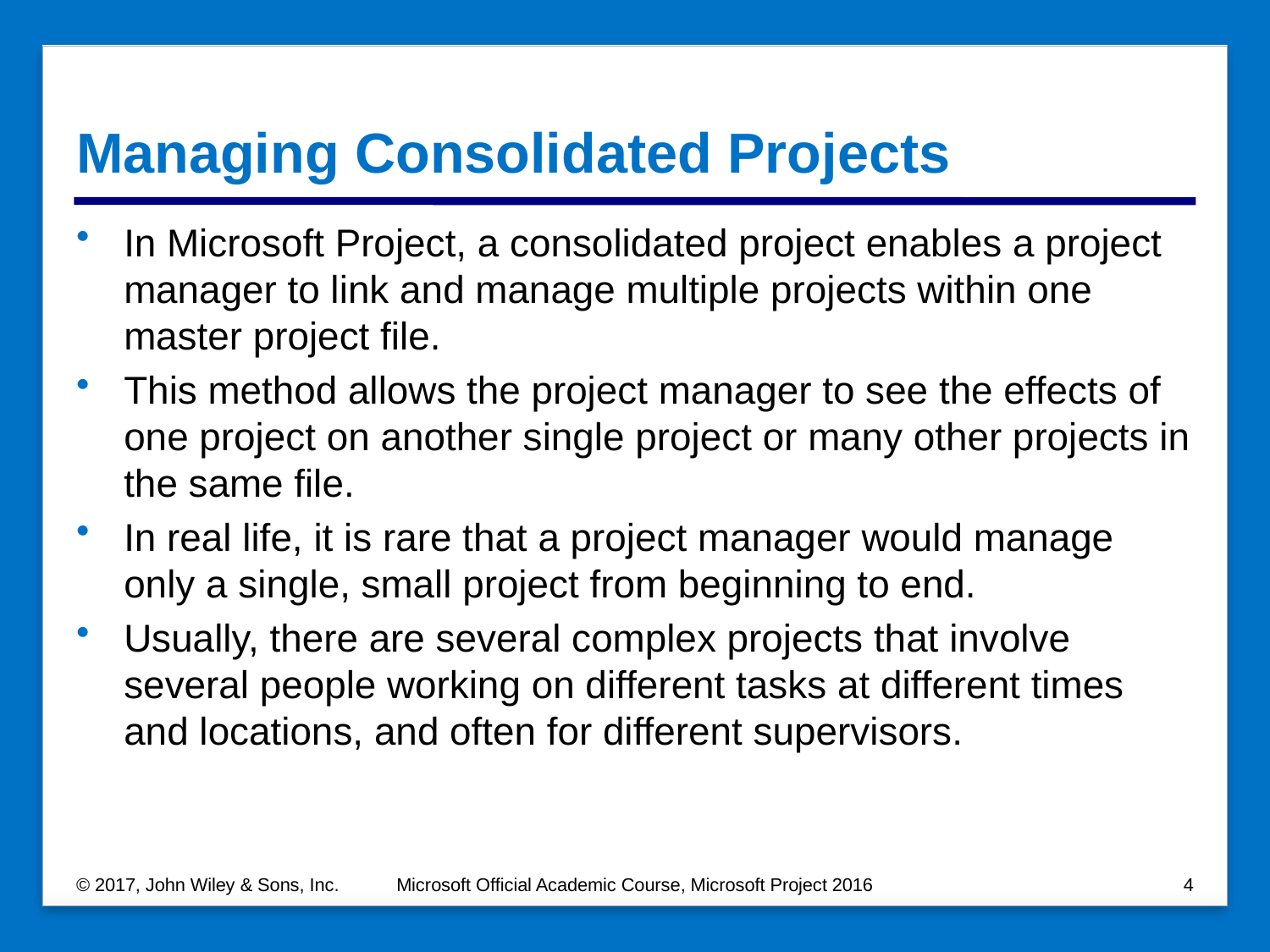

# Managing Consolidated Projects
In Microsoft Project, a consolidated project enables a project manager to link and manage multiple projects within one master project file.
This method allows the project manager to see the effects of one project on another single project or many other projects in the same file.
In real life, it is rare that a project manager would manage only a single, small project from beginning to end.
Usually, there are several complex projects that involve several people working on different tasks at different times and locations, and often for different supervisors.
© 2017, John Wiley & Sons, Inc.
Microsoft Official Academic Course, Microsoft Project 2016
4